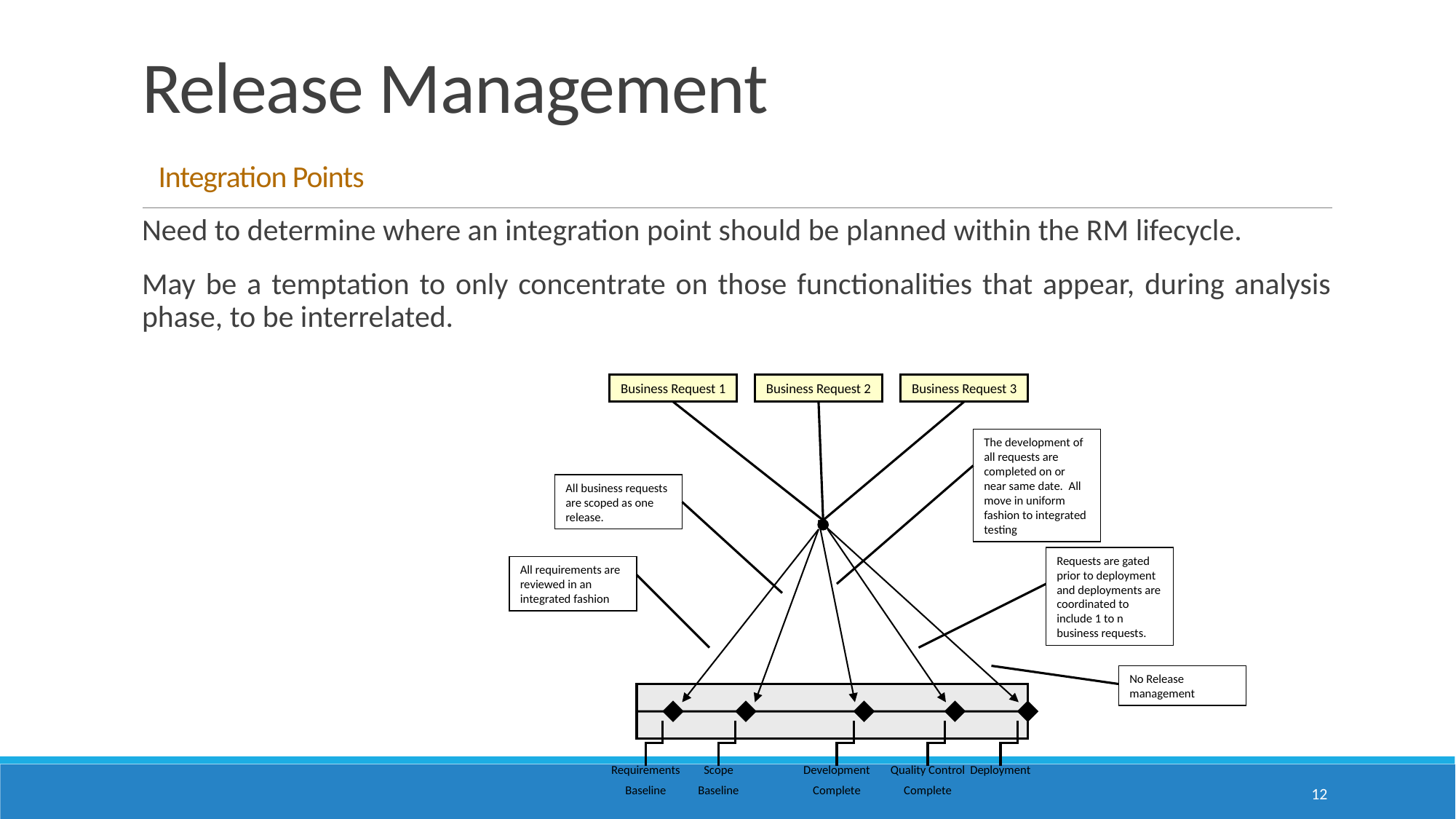

# Release Management Integration Points
Need to determine where an integration point should be planned within the RM lifecycle.
May be a temptation to only concentrate on those functionalities that appear, during analysis phase, to be interrelated.
Business Request 1
Business Request 2
Business Request 3
The development of all requests are completed on or near same date.  All move in uniform fashion to integrated testing

All business requests are scoped as one release.

Requests are gated prior to deployment and deployments are coordinated to include 1 to n business requests.
All requirements are reviewed in an integrated fashion

No Release management

Requirements
Baseline

Scope
Baseline

Development
Complete

Quality Control
Complete

Deployment

12